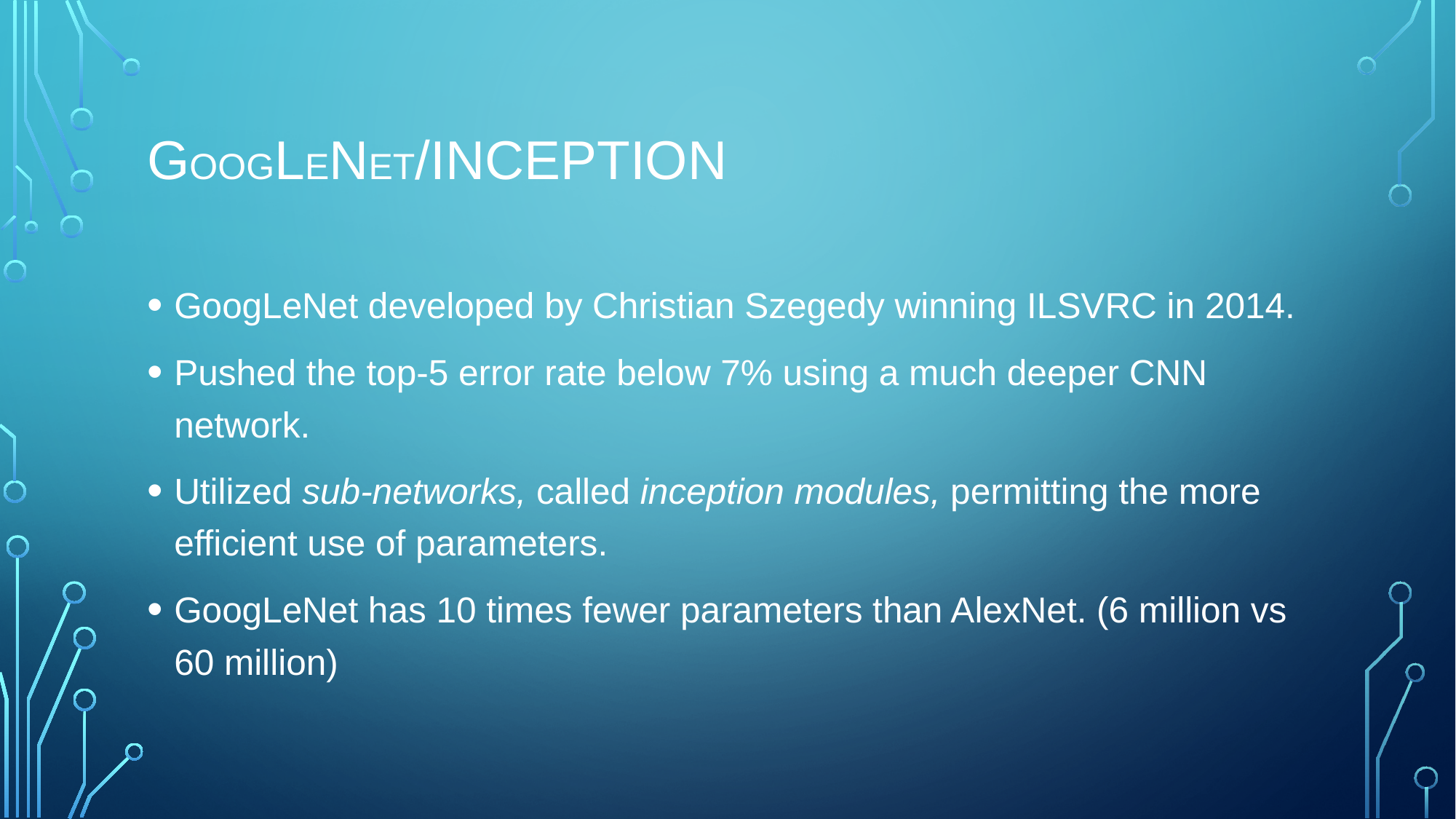

# googlenet/Inception
GoogLeNet developed by Christian Szegedy winning ILSVRC in 2014.
Pushed the top-5 error rate below 7% using a much deeper CNN network.
Utilized sub-networks, called inception modules, permitting the more efficient use of parameters.
GoogLeNet has 10 times fewer parameters than AlexNet. (6 million vs 60 million)